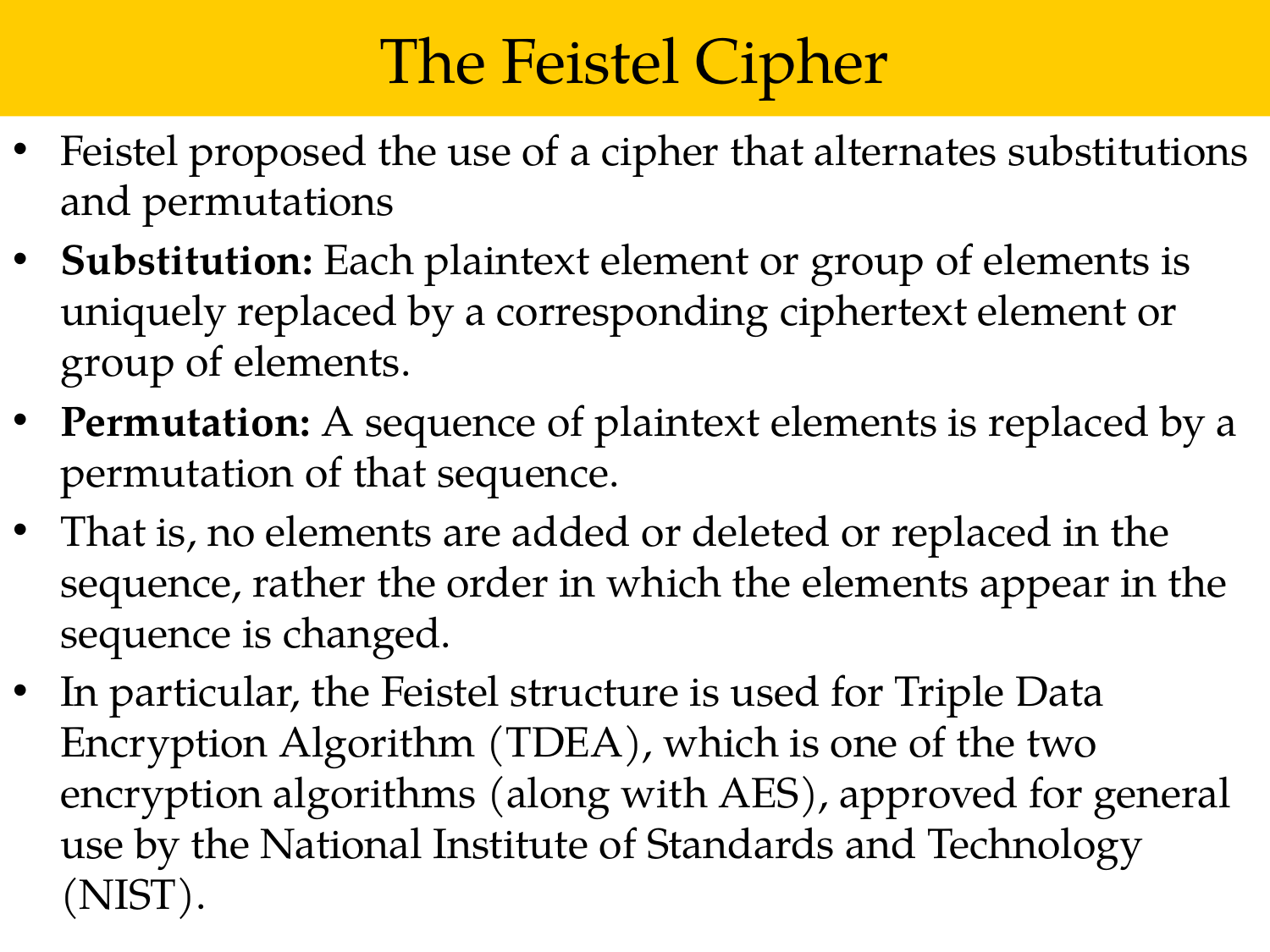

# The Feistel Cipher
Feistel proposed the use of a cipher that alternates substitutions and permutations
Substitution: Each plaintext element or group of elements is uniquely replaced by a corresponding ciphertext element or group of elements.
Permutation: A sequence of plaintext elements is replaced by a permutation of that sequence.
That is, no elements are added or deleted or replaced in the sequence, rather the order in which the elements appear in the sequence is changed.
In particular, the Feistel structure is used for Triple Data Encryption Algorithm (TDEA), which is one of the two encryption algorithms (along with AES), approved for general use by the National Institute of Standards and Technology (NIST).